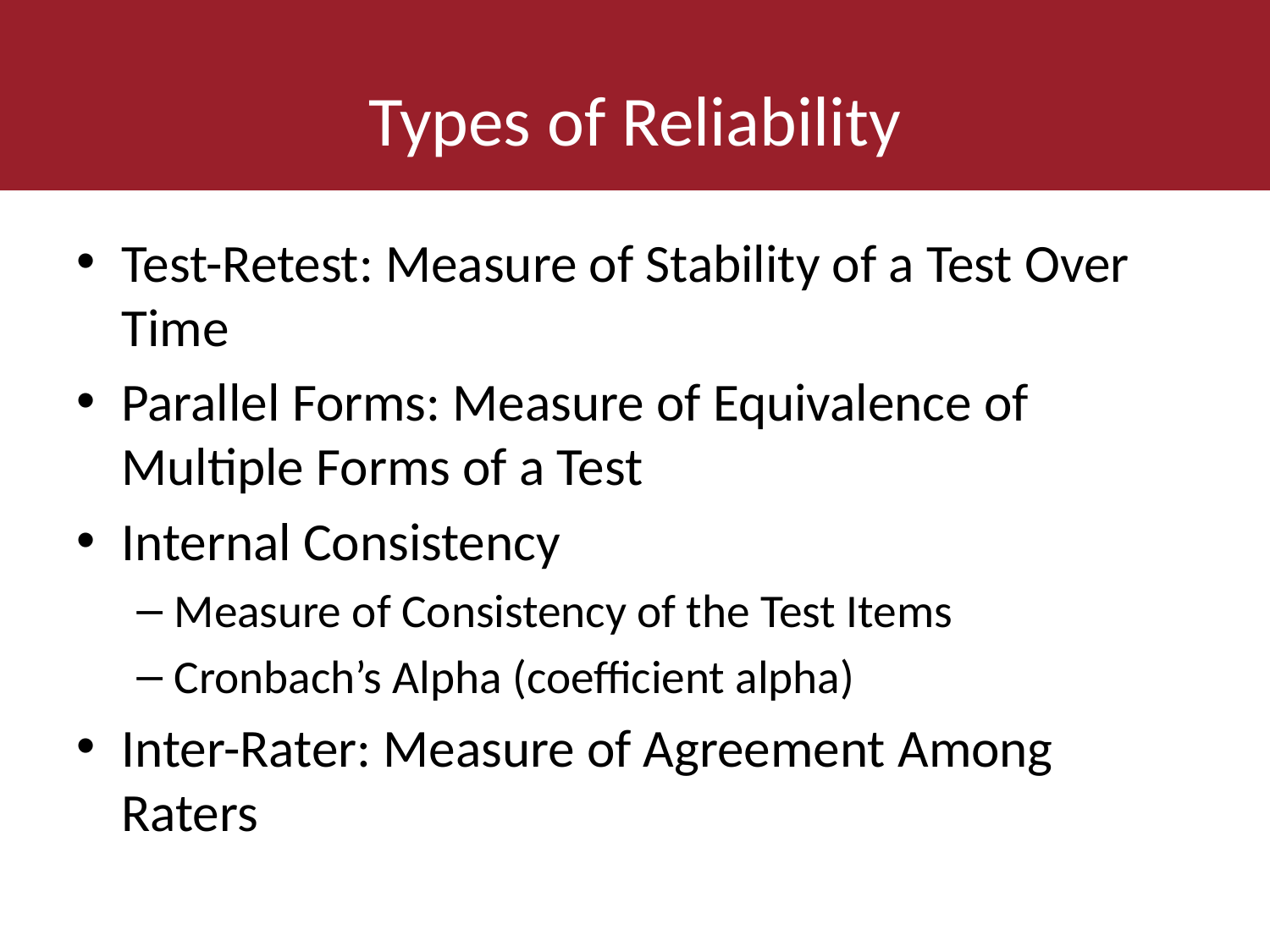

# Types of Reliability
Test-Retest: Measure of Stability of a Test Over Time
Parallel Forms: Measure of Equivalence of Multiple Forms of a Test
Internal Consistency
Measure of Consistency of the Test Items
Cronbach’s Alpha (coefficient alpha)
Inter-Rater: Measure of Agreement Among Raters